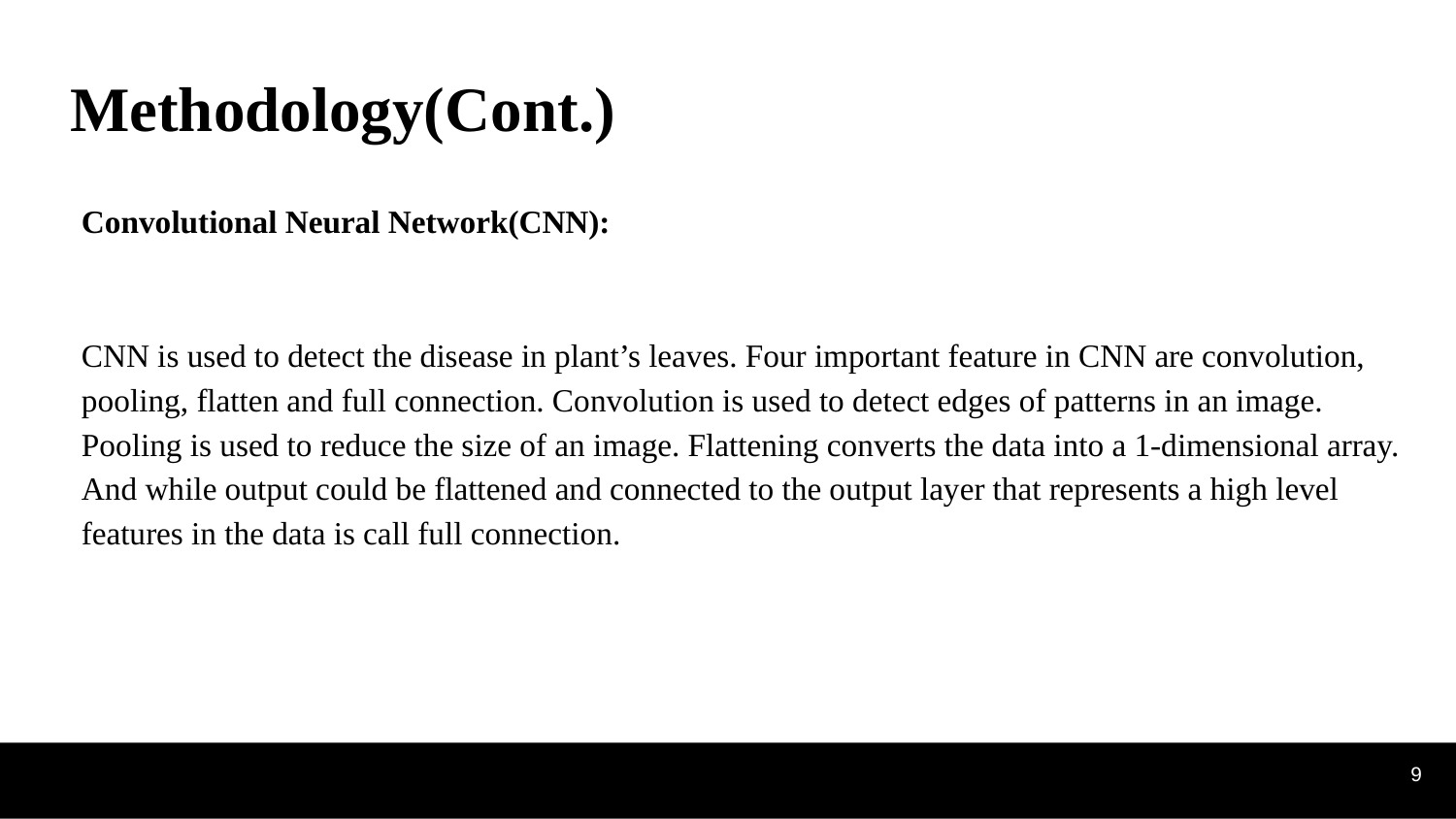

# Methodology(Cont.)
Convolutional Neural Network(CNN):

CNN is used to detect the disease in plant’s leaves. Four important feature in CNN are convolution, pooling, flatten and full connection. Convolution is used to detect edges of patterns in an image. Pooling is used to reduce the size of an image. Flattening converts the data into a 1-dimensional array. And while output could be flattened and connected to the output layer that represents a high level features in the data is call full connection.

9